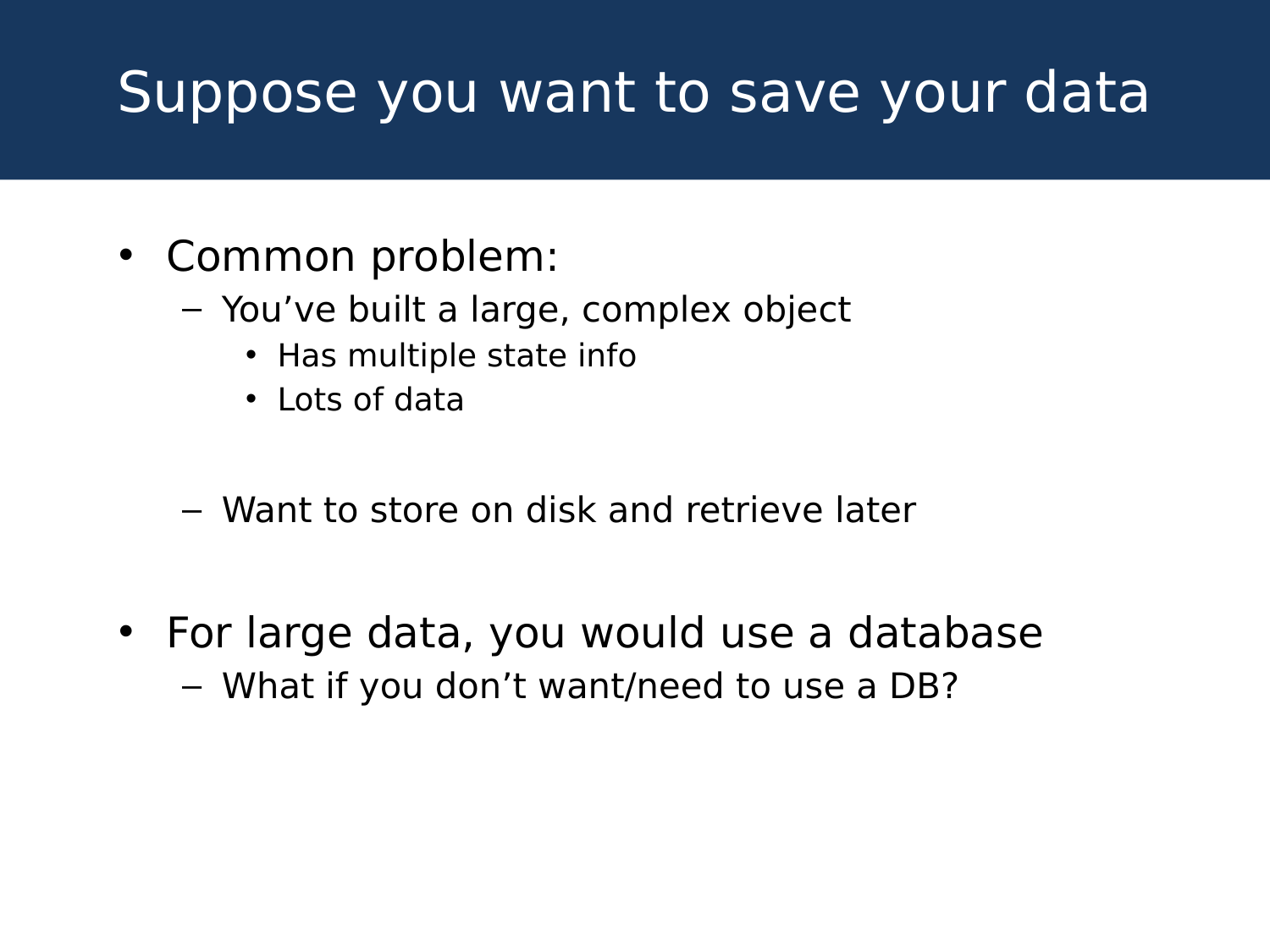

# Suppose you want to save your data
Common problem:
You’ve built a large, complex object
Has multiple state info
Lots of data

Want to store on disk and retrieve later

For large data, you would use a database
What if you don’t want/need to use a DB?